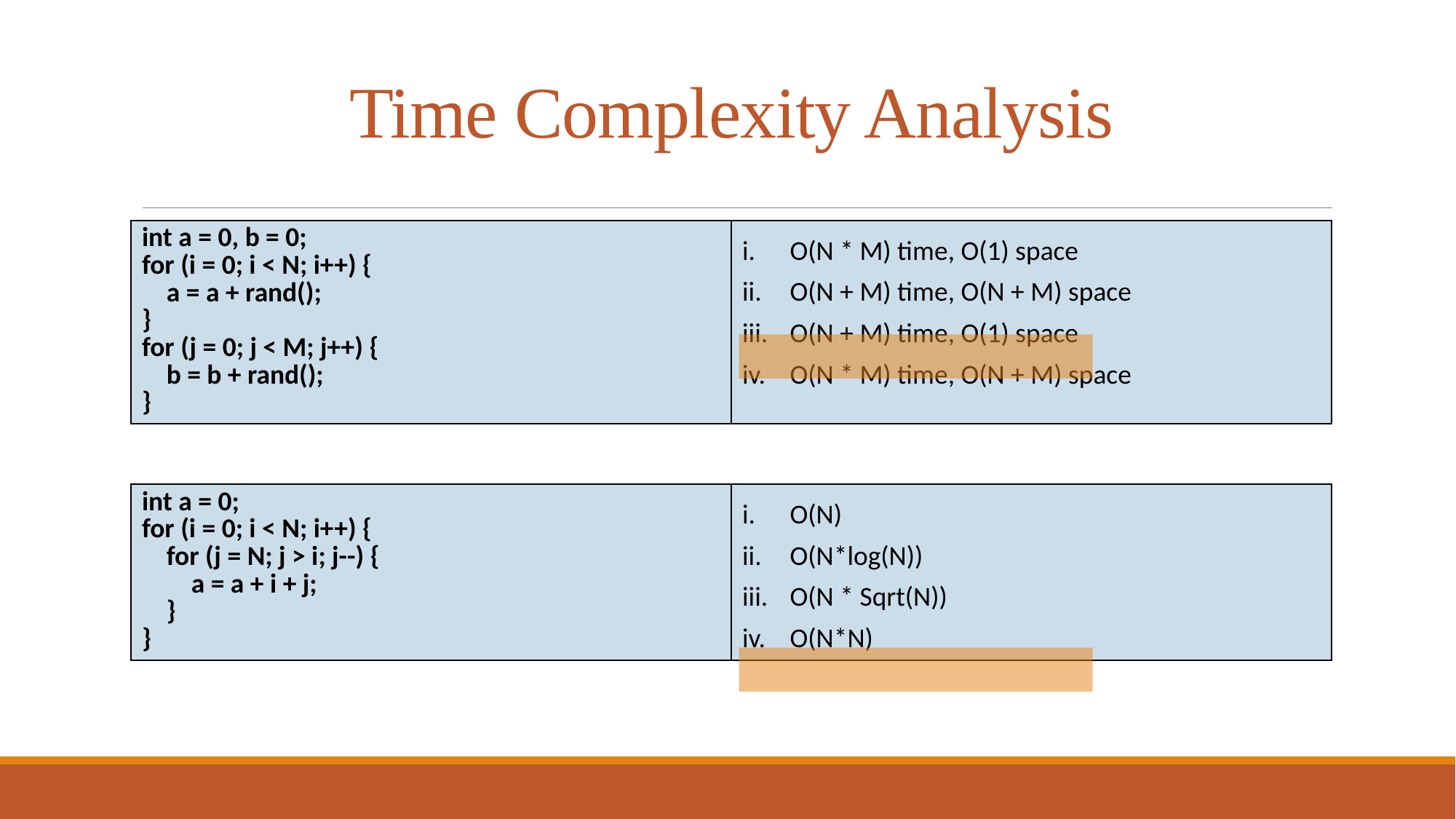

# Time Complexity Analysis
| int a = 0, b = 0; for (i = 0; i < N; i++) { a = a + rand(); } for (j = 0; j < M; j++) { b = b + rand(); } | O(N \* M) time, O(1) space O(N + M) time, O(N + M) space O(N + M) time, O(1) space O(N \* M) time, O(N + M) space |
| --- | --- |

| int a = 0; for (i = 0; i < N; i++) { for (j = N; j > i; j--) { a = a + i + j; } } | O(N) O(N\*log(N)) O(N \* Sqrt(N)) O(N\*N) |
| --- | --- |